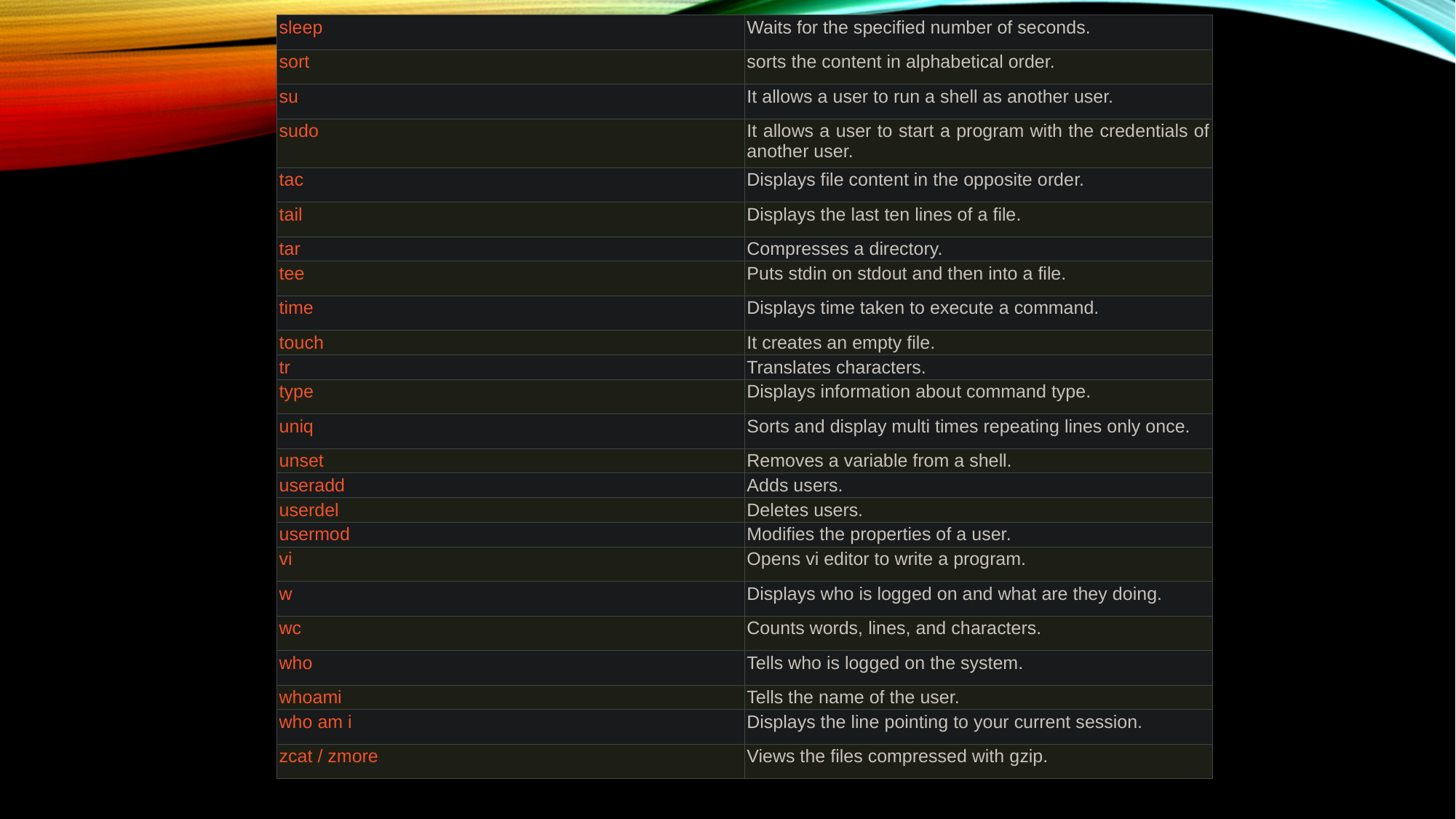

| sleep | Waits for the specified number of seconds. |
| --- | --- |
| sort | sorts the content in alphabetical order. |
| su | It allows a user to run a shell as another user. |
| sudo | It allows a user to start a program with the credentials of another user. |
| tac | Displays file content in the opposite order. |
| tail | Displays the last ten lines of a file. |
| tar | Compresses a directory. |
| tee | Puts stdin on stdout and then into a file. |
| time | Displays time taken to execute a command. |
| touch | It creates an empty file. |
| tr | Translates characters. |
| type | Displays information about command type. |
| uniq | Sorts and display multi times repeating lines only once. |
| unset | Removes a variable from a shell. |
| useradd | Adds users. |
| userdel | Deletes users. |
| usermod | Modifies the properties of a user. |
| vi | Opens vi editor to write a program. |
| w | Displays who is logged on and what are they doing. |
| wc | Counts words, lines, and characters. |
| who | Tells who is logged on the system. |
| whoami | Tells the name of the user. |
| who am i | Displays the line pointing to your current session. |
| zcat / zmore | Views the files compressed with gzip. |